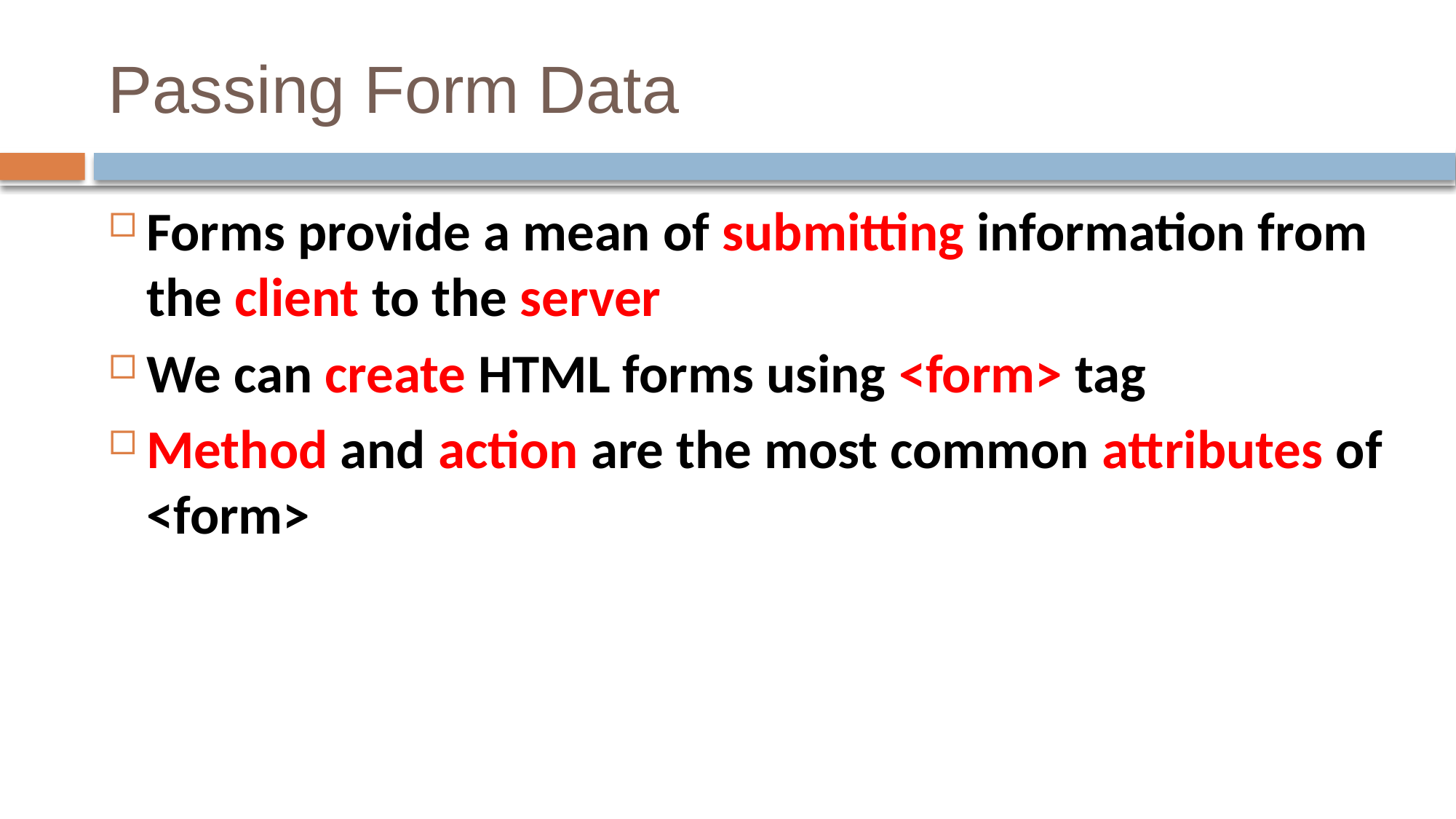

# Passing Form Data
Forms provide a mean of submitting information from the client to the server
We can create HTML forms using <form> tag
Method and action are the most common attributes of <form>